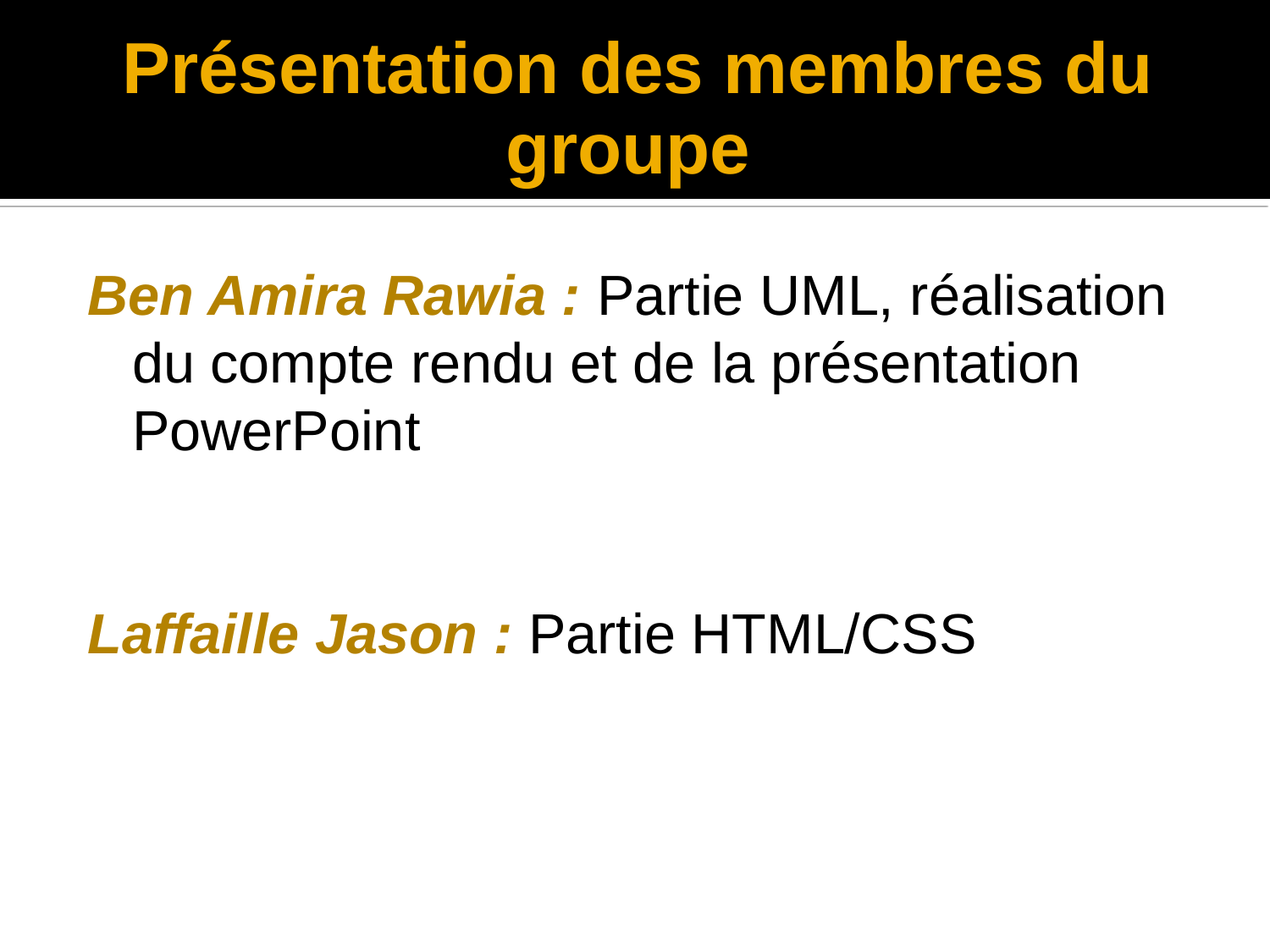

Présentation des membres du groupe
Ben Amira Rawia : Partie UML, réalisation du compte rendu et de la présentation PowerPoint

Laffaille Jason : Partie HTML/CSS